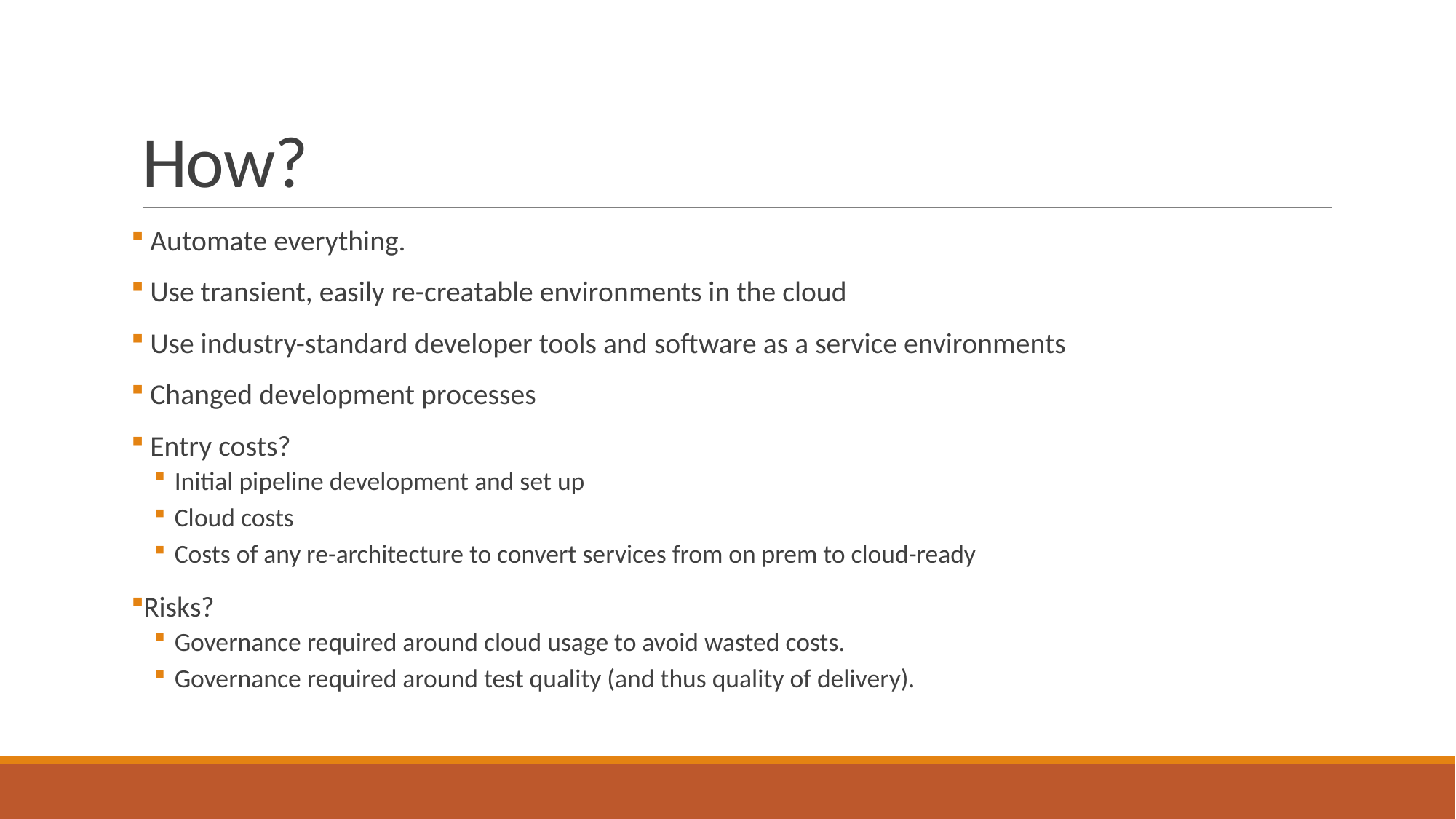

# How?
 Automate everything.
 Use transient, easily re-creatable environments in the cloud
 Use industry-standard developer tools and software as a service environments
 Changed development processes
 Entry costs?
Initial pipeline development and set up
Cloud costs
Costs of any re-architecture to convert services from on prem to cloud-ready
Risks?
Governance required around cloud usage to avoid wasted costs.
Governance required around test quality (and thus quality of delivery).